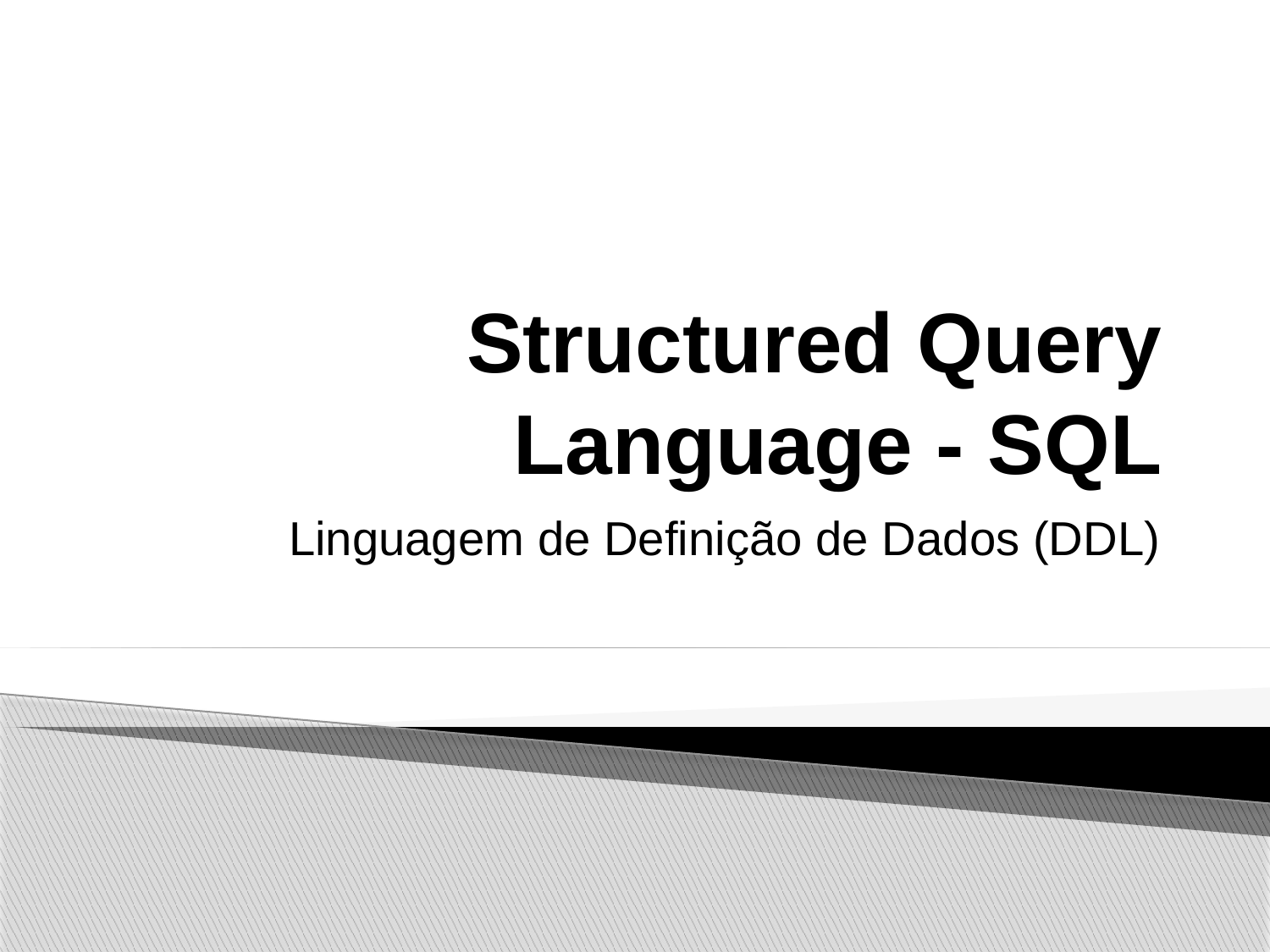

# Structured Query Language - SQL
Linguagem de Definição de Dados (DDL)